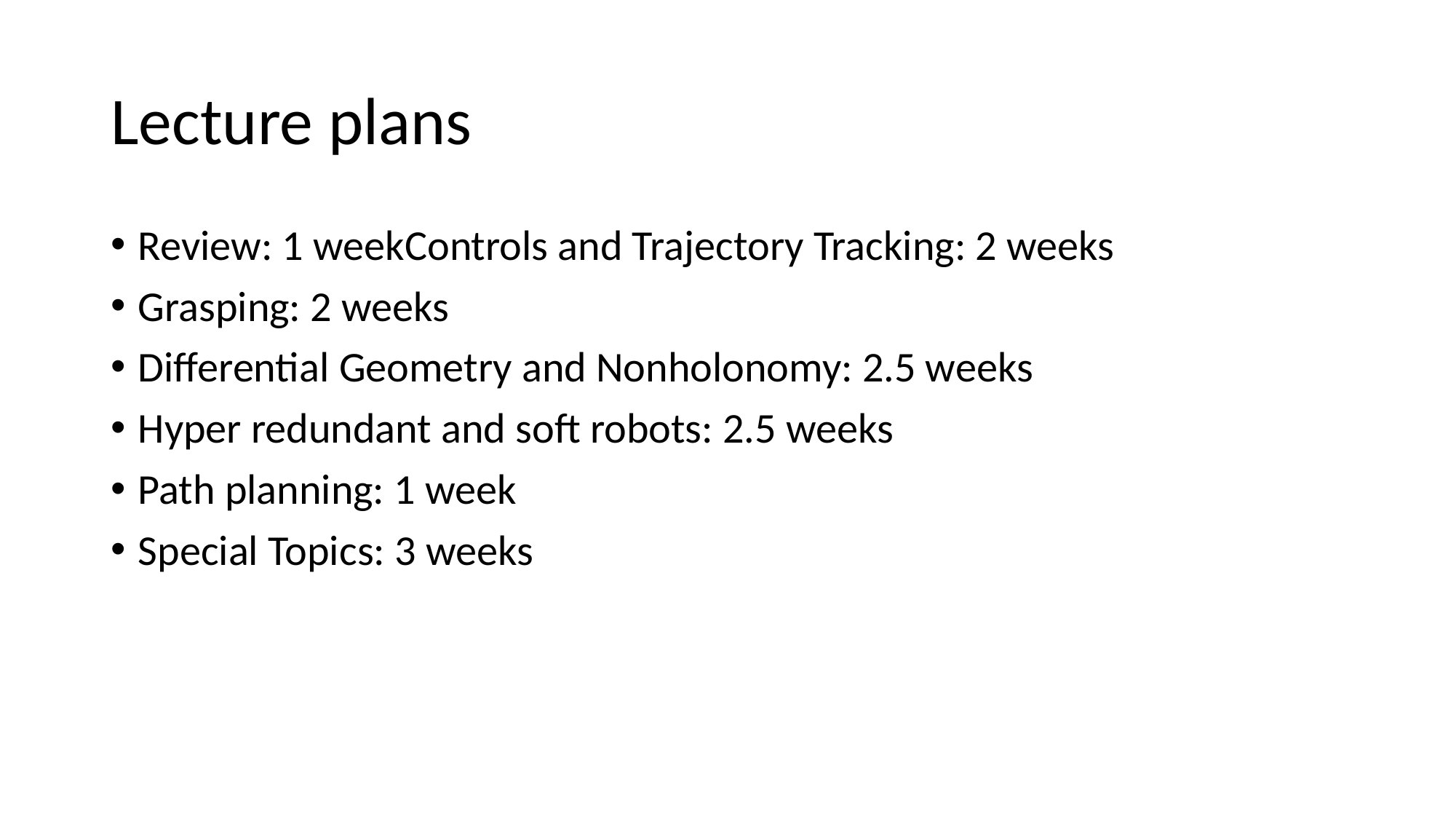

# Lecture plans
Review: 1 weekControls and Trajectory Tracking: 2 weeks
Grasping: 2 weeks
Differential Geometry and Nonholonomy: 2.5 weeks
Hyper redundant and soft robots: 2.5 weeks
Path planning: 1 week
Special Topics: 3 weeks